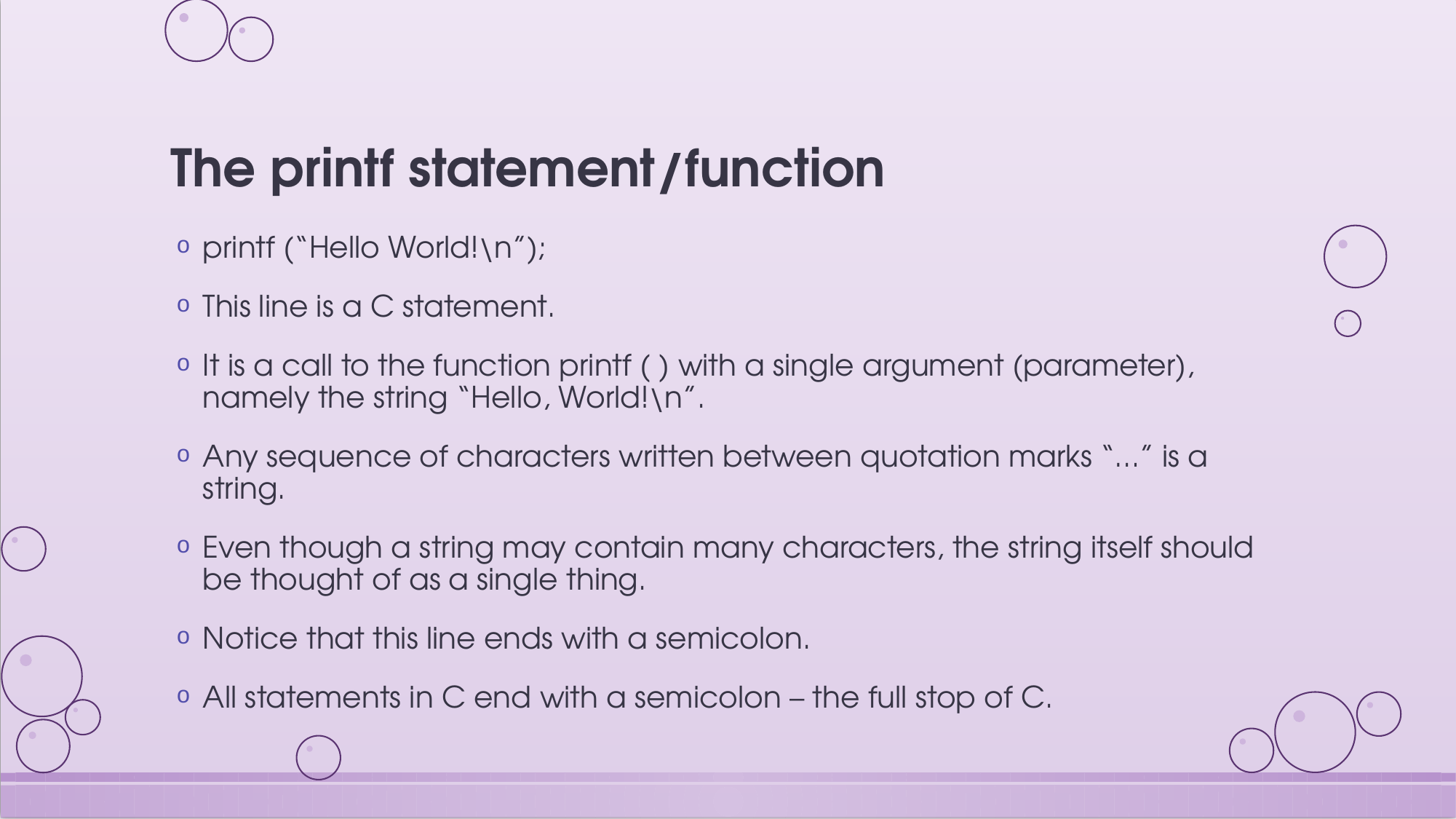

# The printf statement/function
printf (“Hello World!\n”);
This line is a C statement.
It is a call to the function printf ( ) with a single argument (parameter), namely the string “Hello, World!\n”.
Any sequence of characters written between quotation marks “…” is a string.
Even though a string may contain many characters, the string itself should be thought of as a single thing.
Notice that this line ends with a semicolon.
All statements in C end with a semicolon – the full stop of C.